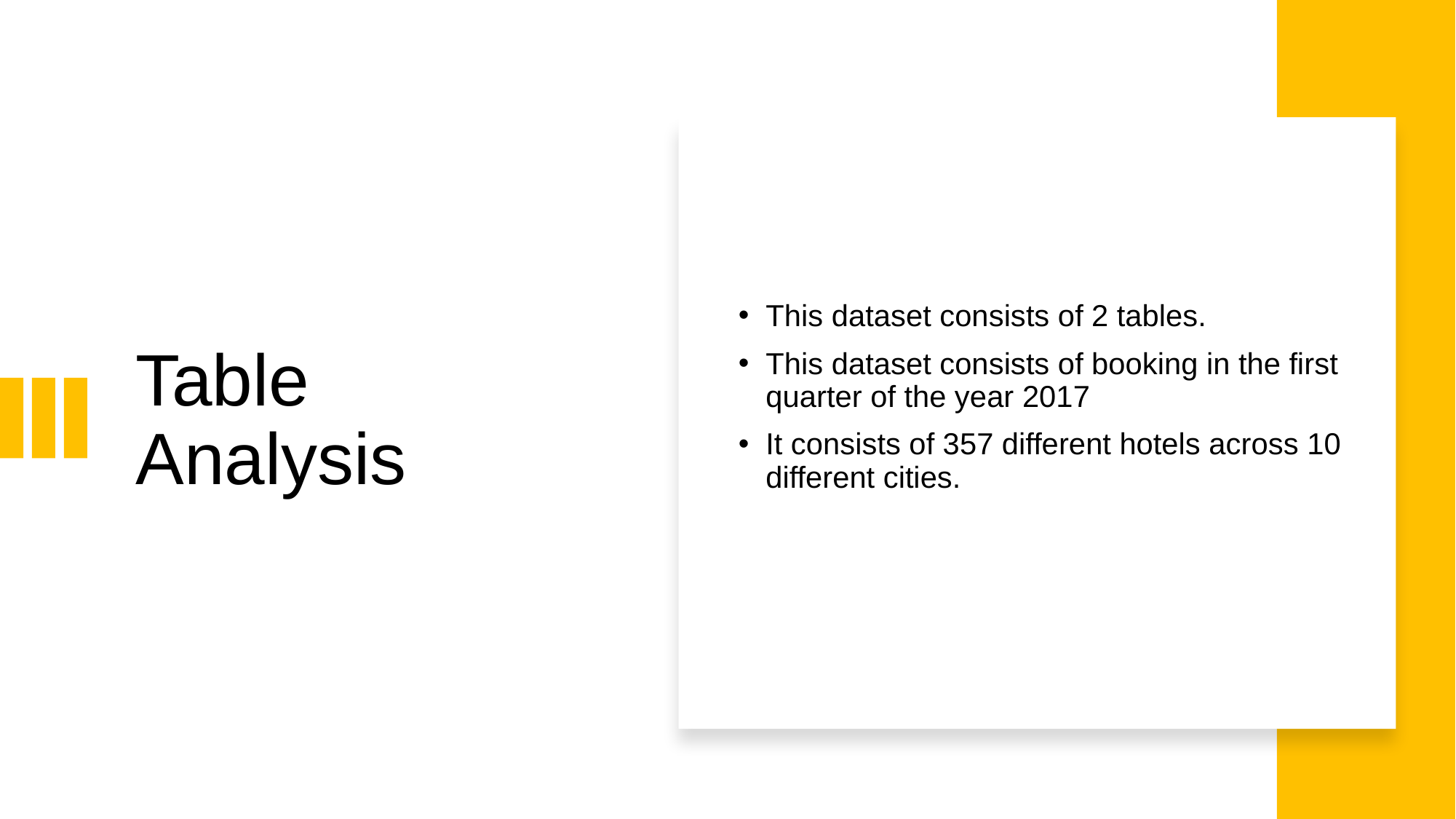

# Table Analysis
This dataset consists of 2 tables.
This dataset consists of booking in the first quarter of the year 2017
It consists of 357 different hotels across 10 different cities.